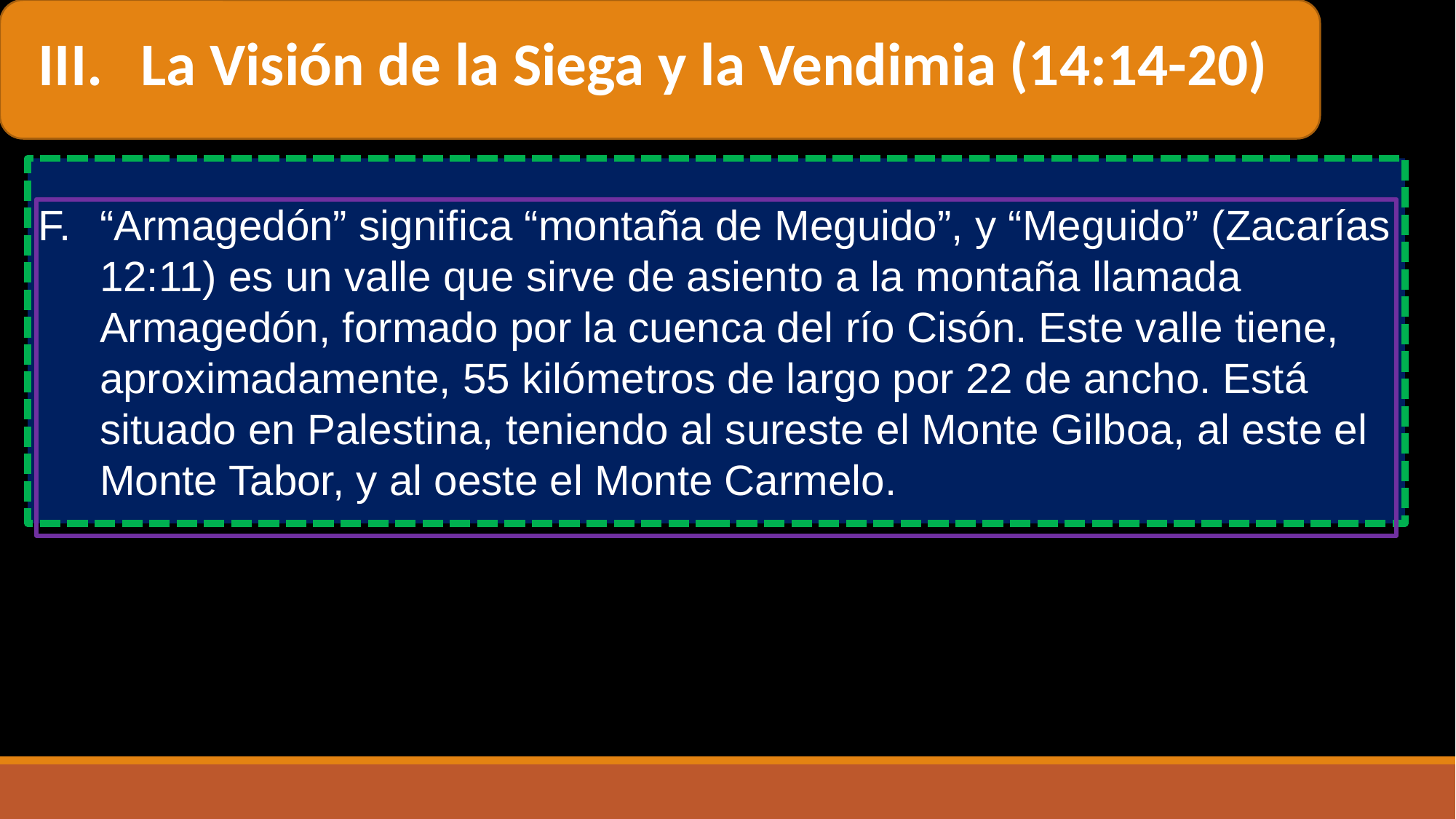

La Visión de la Siega y la Vendimia (14:14-20)

“Armagedón” significa “montaña de Meguido”, y “Meguido” (Zacarías 12:11) es un valle que sirve de asiento a la montaña llamada Armagedón, formado por la cuenca del río Cisón. Este valle tiene, aproximadamente, 55 kilómetros de largo por 22 de ancho. Está situado en Palestina, teniendo al sureste el Monte Gilboa, al este el Monte Tabor, y al oeste el Monte Carmelo.